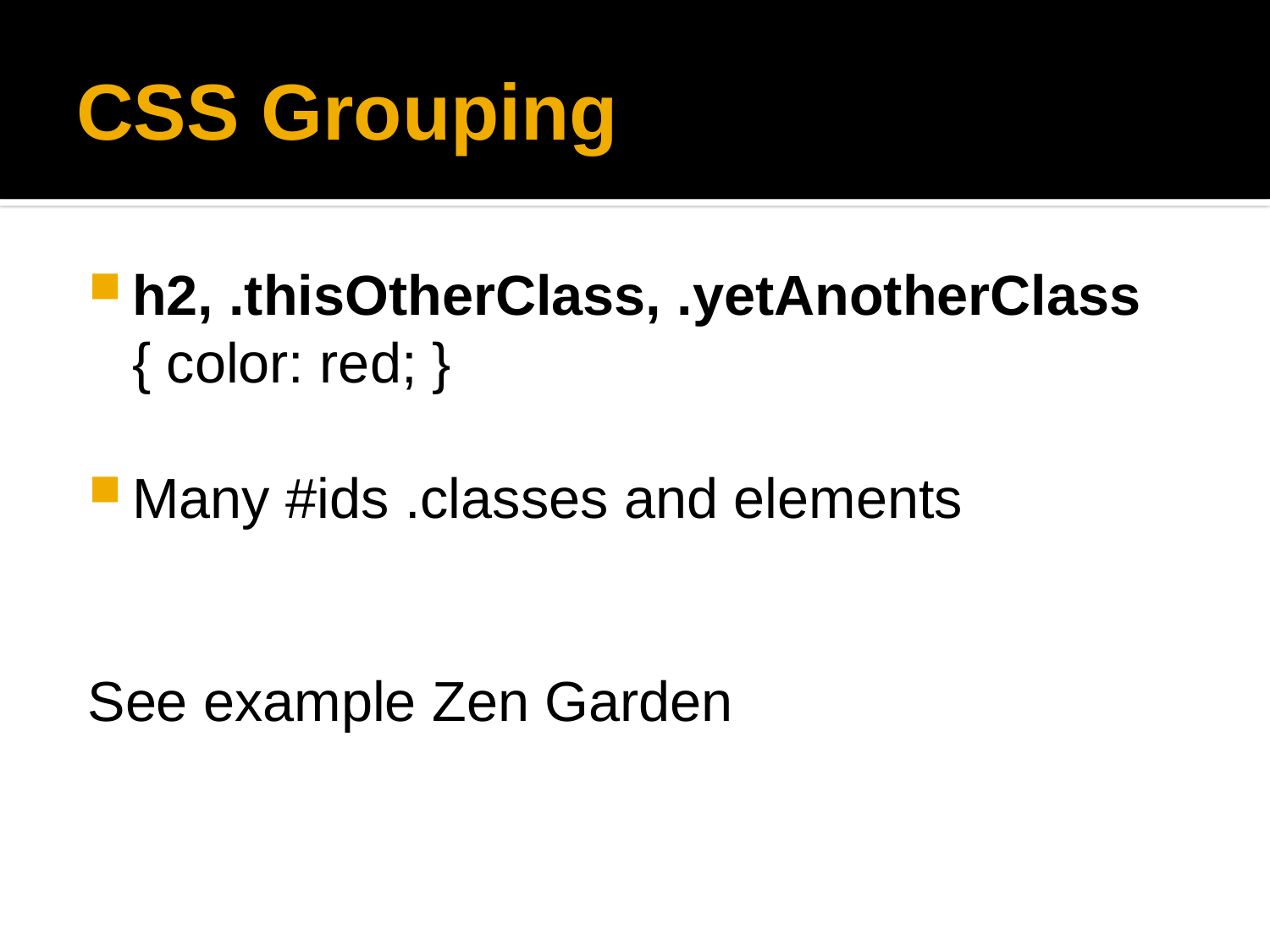

# CSS Grouping
h2, .thisOtherClass, .yetAnotherClass { color: red; }

Many #ids .classes and elements

See example Zen Garden